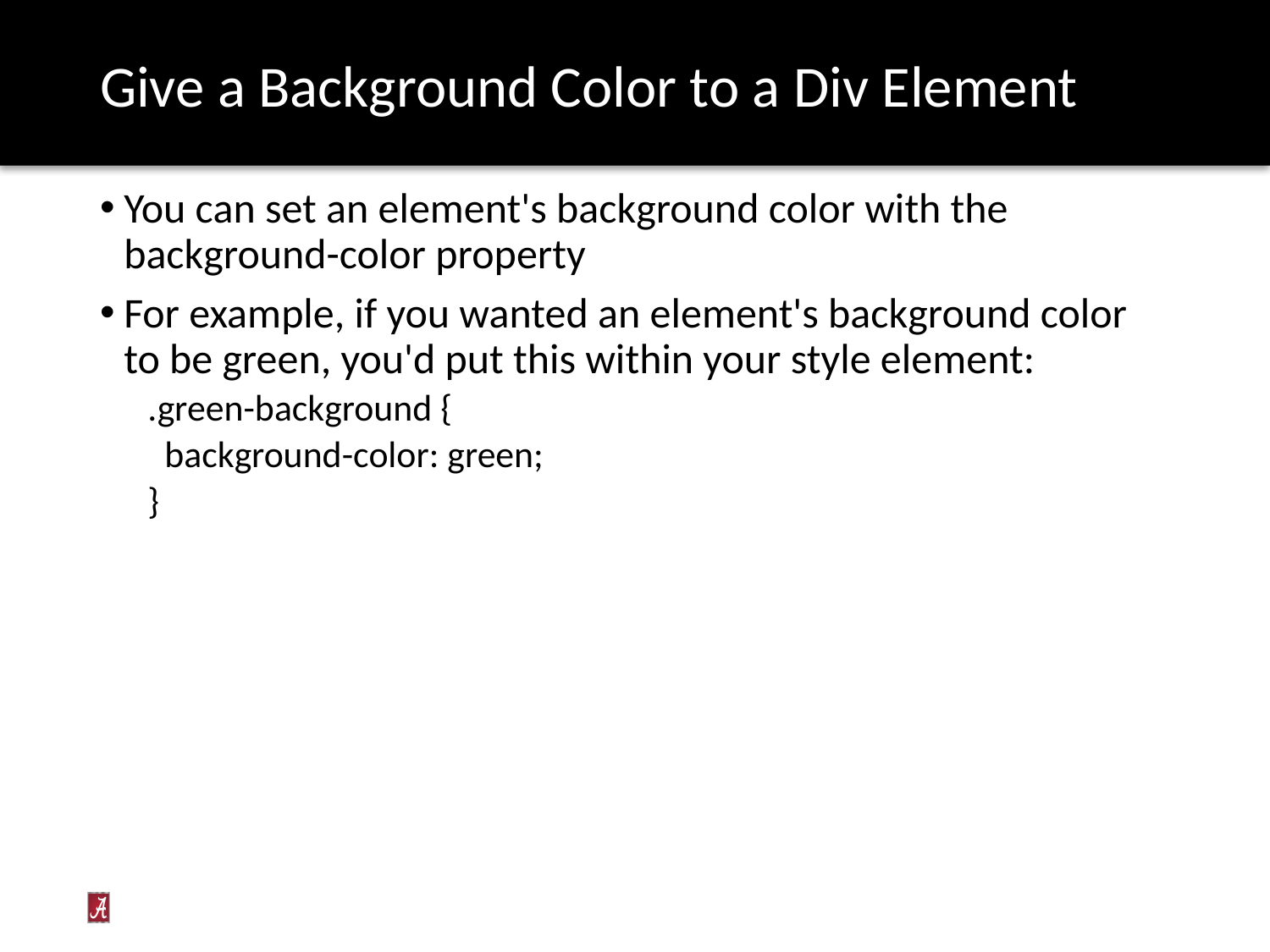

# Give a Background Color to a Div Element
You can set an element's background color with the background-color property
For example, if you wanted an element's background color to be green, you'd put this within your style element:
.green-background {
  background-color: green;
}